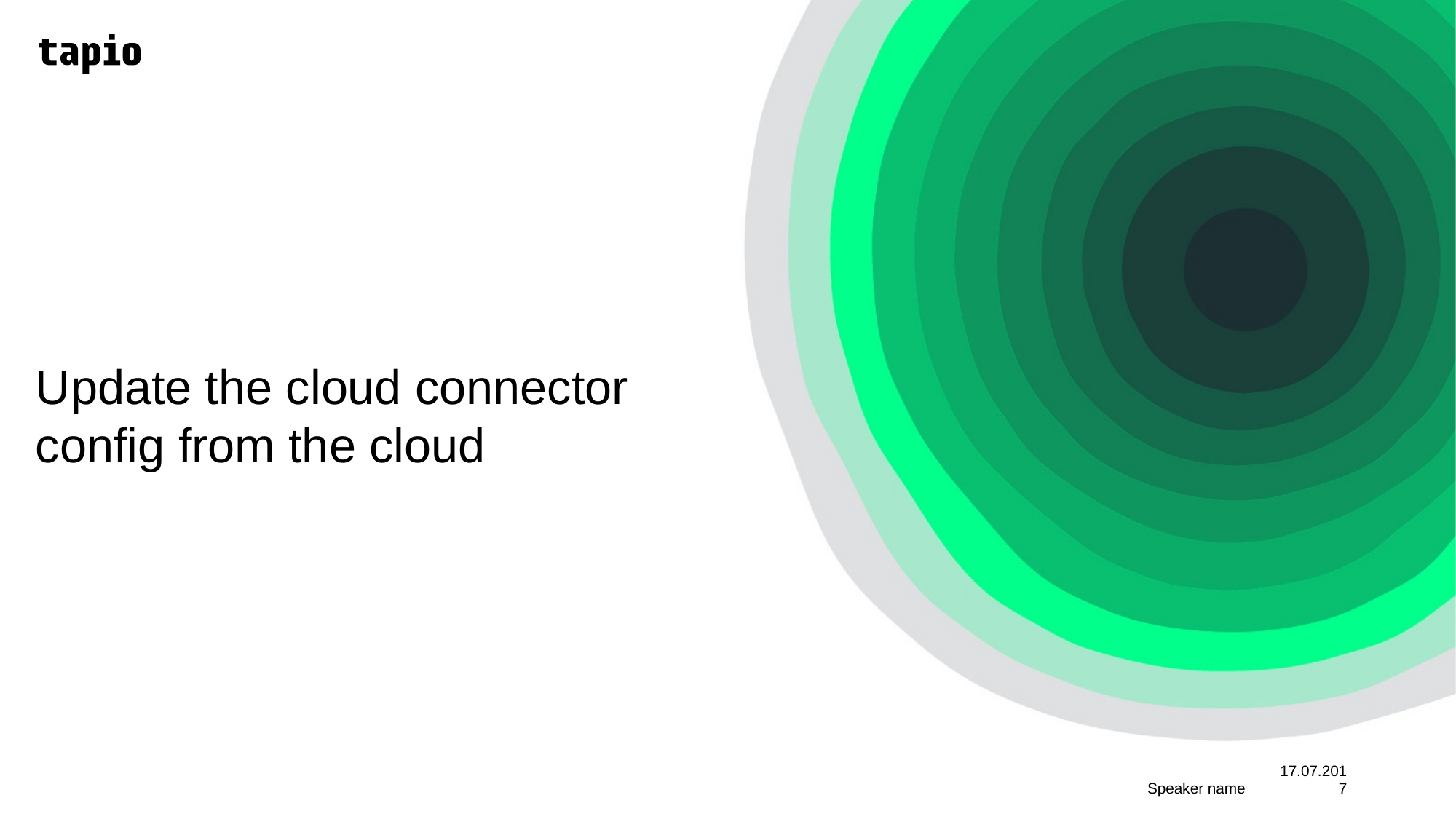

# Update the cloud connector config from the cloud
Speaker name
17.07.2017